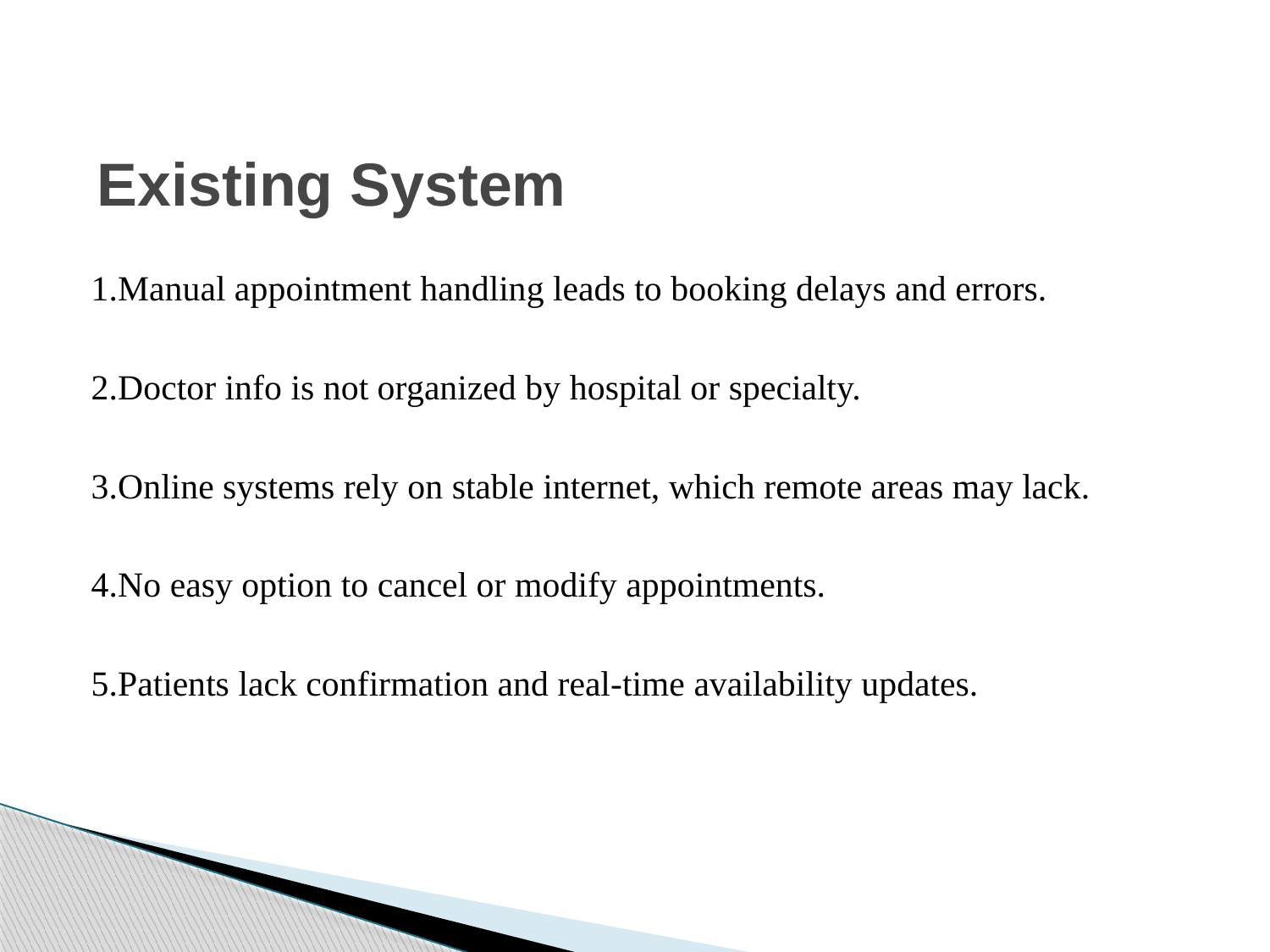

# Existing System
1.Manual appointment handling leads to booking delays and errors.

2.Doctor info is not organized by hospital or specialty.

3.Online systems rely on stable internet, which remote areas may lack.

4.No easy option to cancel or modify appointments.

5.Patients lack confirmation and real-time availability updates.